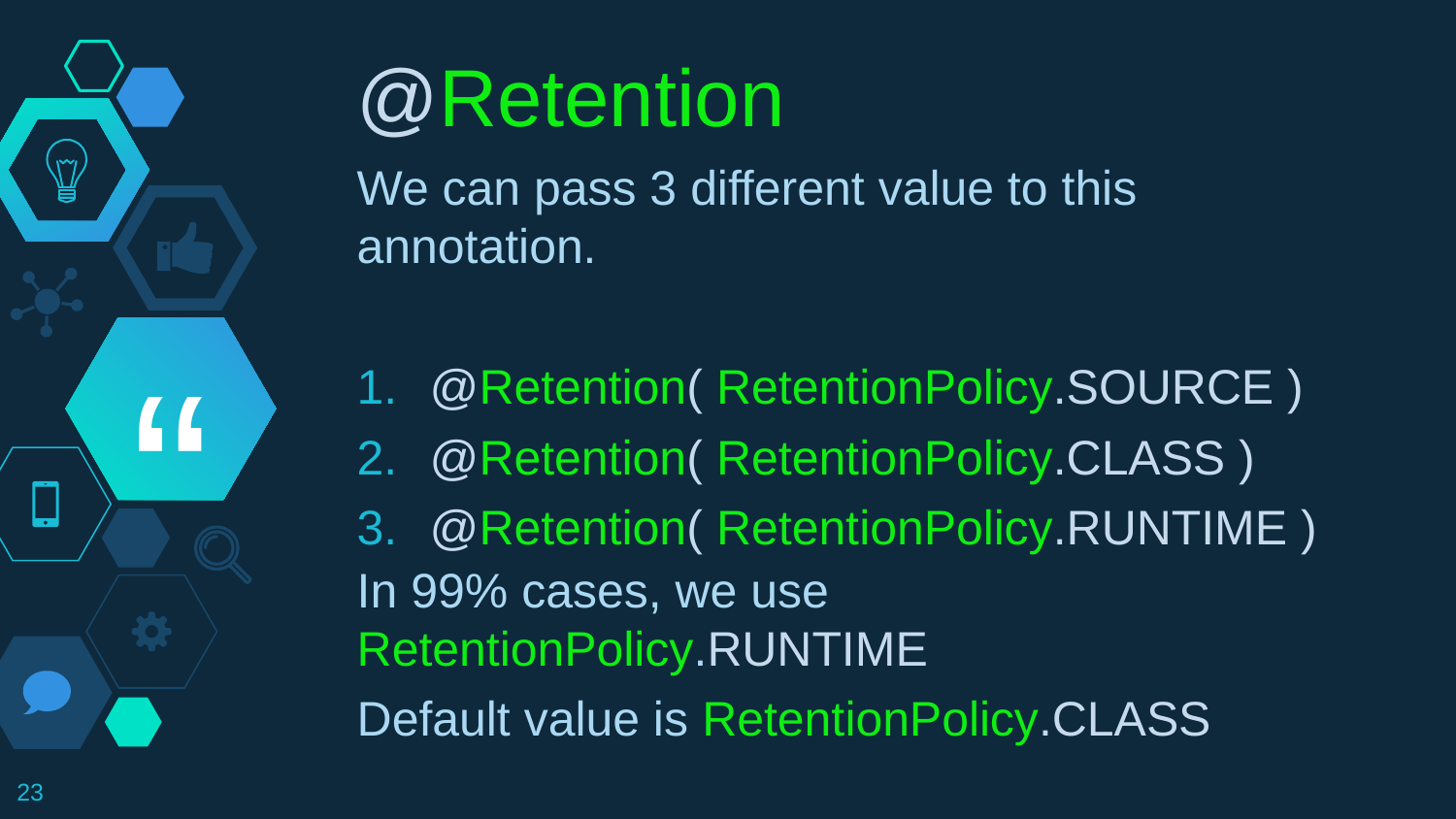

@Retention
We can pass 3 different value to this annotation.

@Retention( RetentionPolicy.SOURCE )
@Retention( RetentionPolicy.CLASS )
@Retention( RetentionPolicy.RUNTIME )

In 99% cases, we use RetentionPolicy.RUNTIME
Default value is RetentionPolicy.CLASS
23